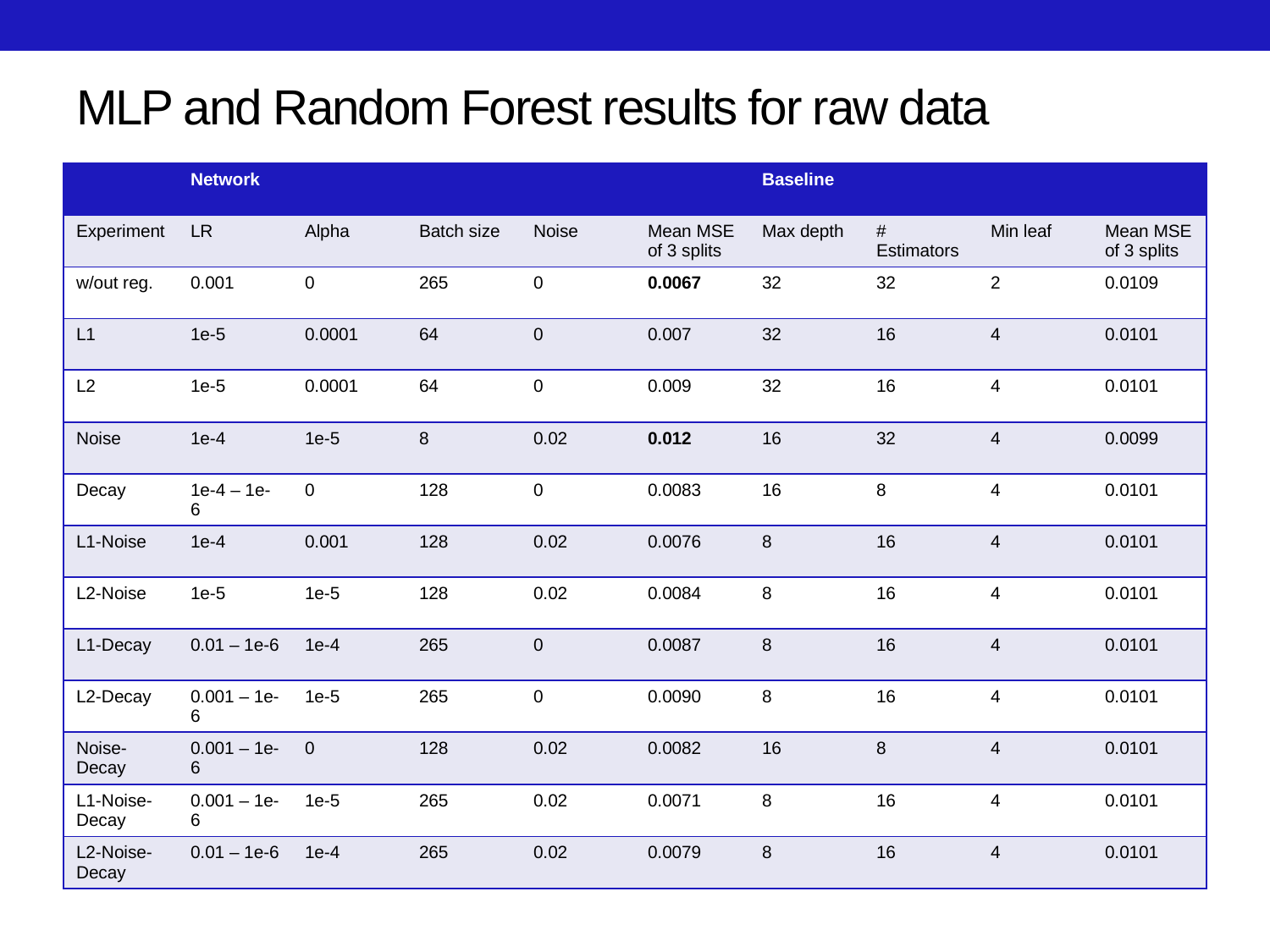

# MLP and Random Forest results for raw data
|  | Network |  |  |  |  | Baseline |  |  |  |
| --- | --- | --- | --- | --- | --- | --- | --- | --- | --- |
| Experiment | LR | Alpha | Batch size | Noise | Mean MSE of 3 splits | Max depth | # Estimators | Min leaf | Mean MSE of 3 splits |
| w/out reg. | 0.001 | 0 | 265 | 0 | 0.0067 | 32 | 32 | 2 | 0.0109 |
| L1 | 1e-5 | 0.0001 | 64 | 0 | 0.007 | 32 | 16 | 4 | 0.0101 |
| L2 | 1e-5 | 0.0001 | 64 | 0 | 0.009 | 32 | 16 | 4 | 0.0101 |
| Noise | 1e-4 | 1e-5 | 8 | 0.02 | 0.012 | 16 | 32 | 4 | 0.0099 |
| Decay | 1e-4 – 1e-6 | 0 | 128 | 0 | 0.0083 | 16 | 8 | 4 | 0.0101 |
| L1-Noise | 1e-4 | 0.001 | 128 | 0.02 | 0.0076 | 8 | 16 | 4 | 0.0101 |
| L2-Noise | 1e-5 | 1e-5 | 128 | 0.02 | 0.0084 | 8 | 16 | 4 | 0.0101 |
| L1-Decay | 0.01 – 1e-6 | 1e-4 | 265 | 0 | 0.0087 | 8 | 16 | 4 | 0.0101 |
| L2-Decay | 0.001 – 1e-6 | 1e-5 | 265 | 0 | 0.0090 | 8 | 16 | 4 | 0.0101 |
| Noise-Decay | 0.001 – 1e-6 | 0 | 128 | 0.02 | 0.0082 | 16 | 8 | 4 | 0.0101 |
| L1-Noise-Decay | 0.001 – 1e-6 | 1e-5 | 265 | 0.02 | 0.0071 | 8 | 16 | 4 | 0.0101 |
| L2-Noise-Decay | 0.01 – 1e-6 | 1e-4 | 265 | 0.02 | 0.0079 | 8 | 16 | 4 | 0.0101 |